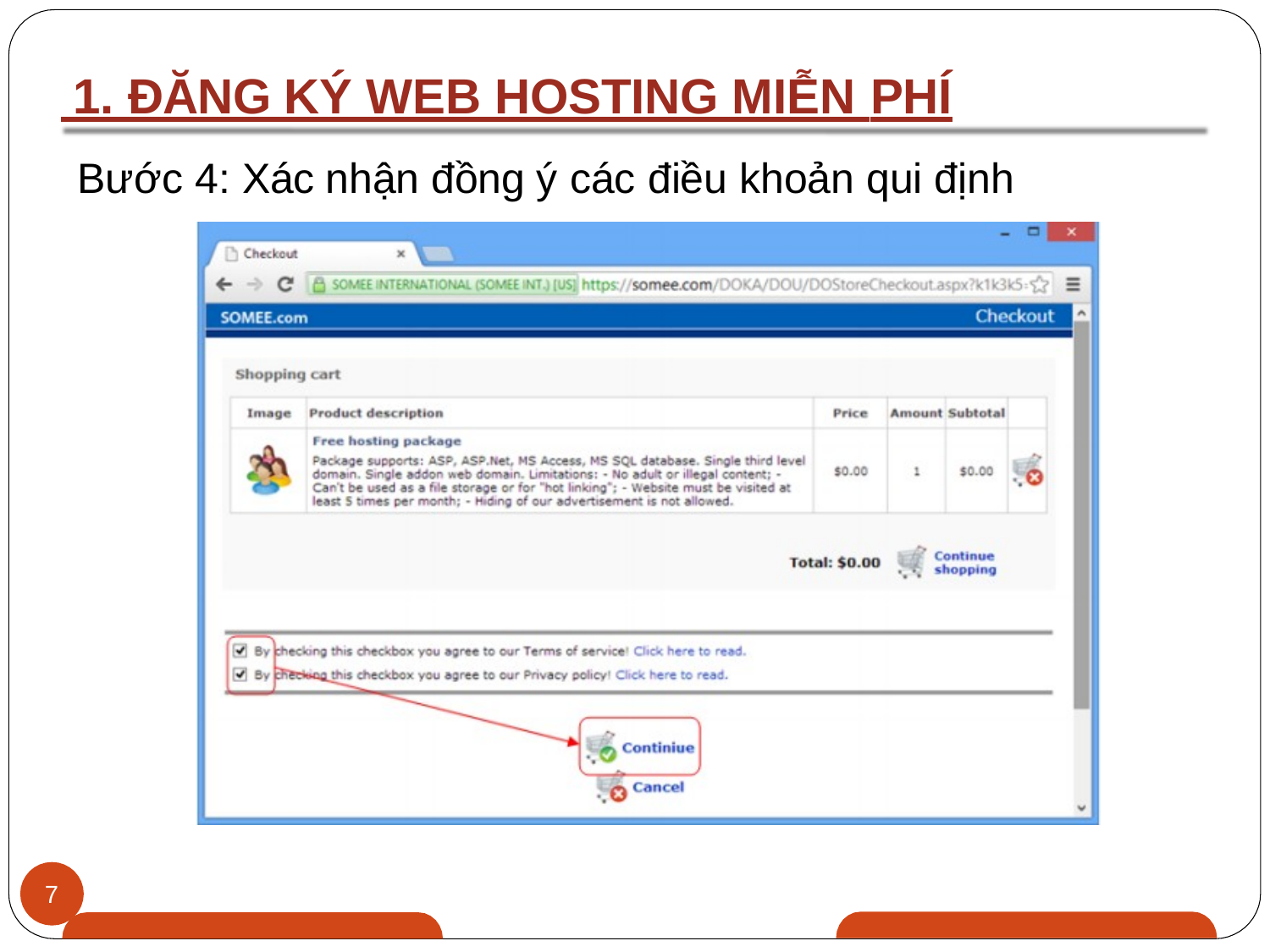

# 1. ĐĂNG KÝ WEB HOSTING MIỄN PHÍ

Bước 4: Xác nhận đồng ý các điều khoản qui định

7